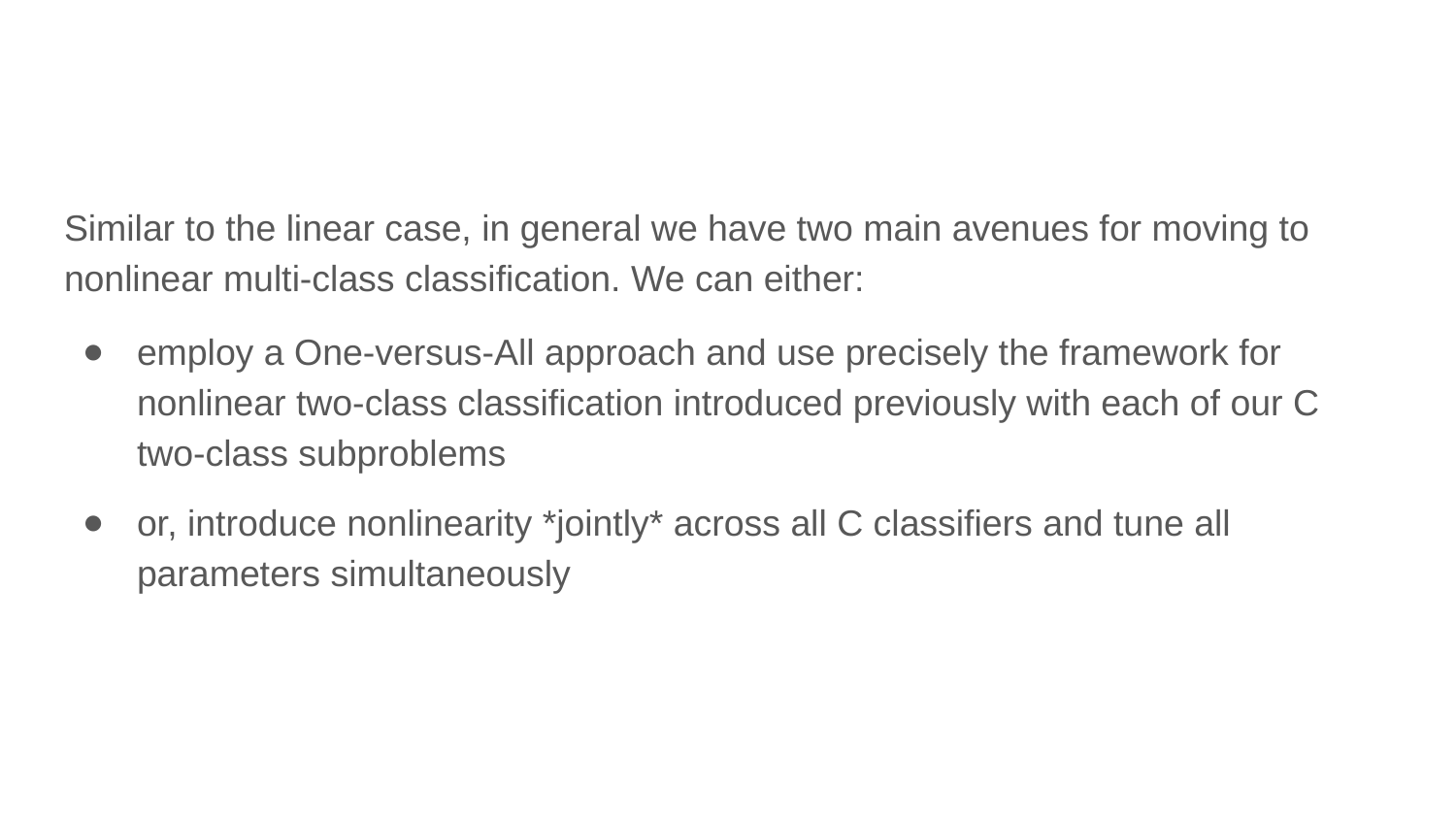

Similar to the linear case, in general we have two main avenues for moving to nonlinear multi-class classification. We can either:
employ a One-versus-All approach and use precisely the framework for nonlinear two-class classification introduced previously with each of our C two-class subproblems
or, introduce nonlinearity *jointly* across all C classifiers and tune all parameters simultaneously